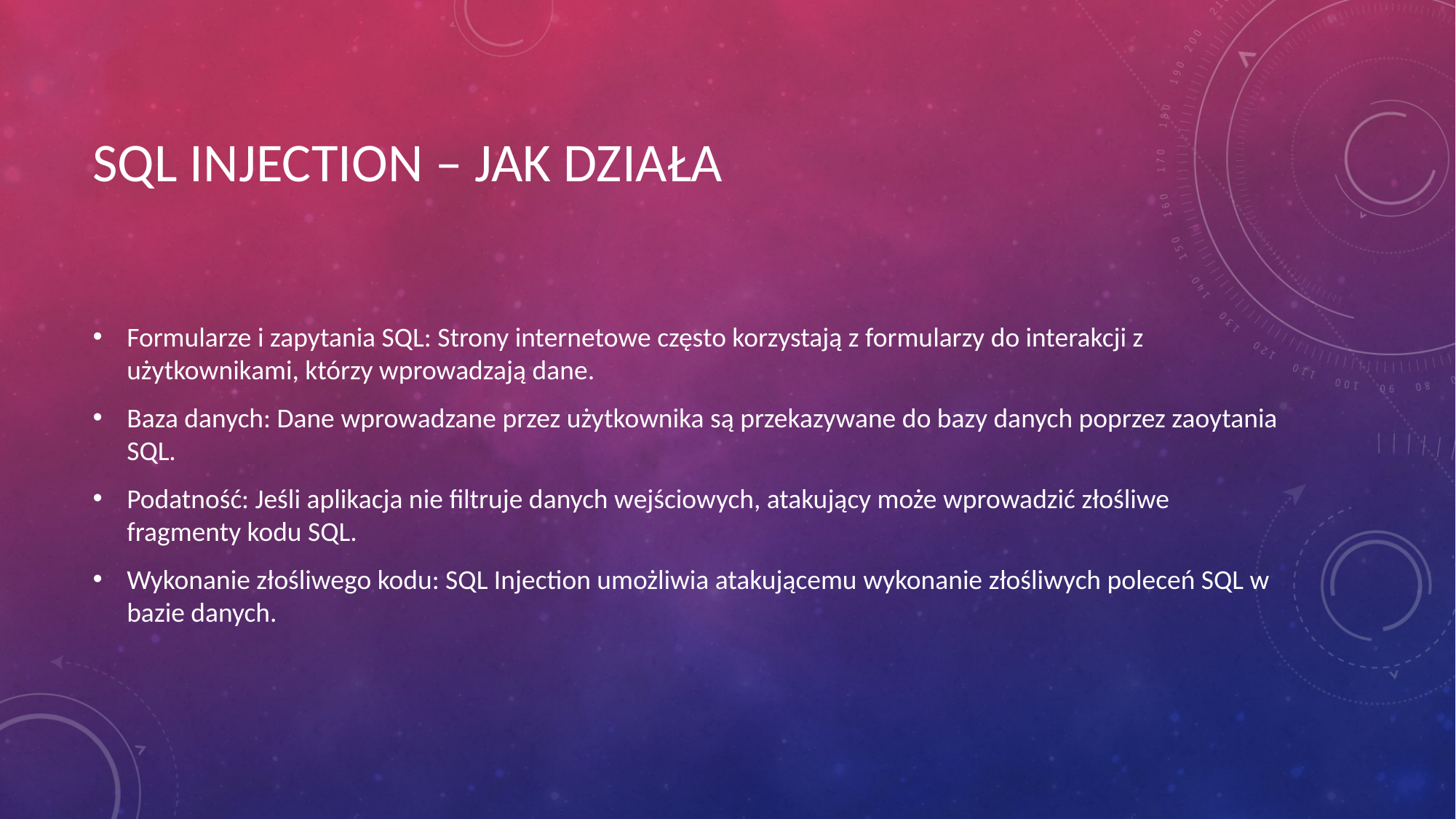

# Sql injection – jak działa
Formularze i zapytania SQL: Strony internetowe często korzystają z formularzy do interakcji z użytkownikami, którzy wprowadzają dane.
Baza danych: Dane wprowadzane przez użytkownika są przekazywane do bazy danych poprzez zaoytania SQL.
Podatność: Jeśli aplikacja nie filtruje danych wejściowych, atakujący może wprowadzić złośliwe fragmenty kodu SQL.
Wykonanie złośliwego kodu: SQL Injection umożliwia atakującemu wykonanie złośliwych poleceń SQL w bazie danych.